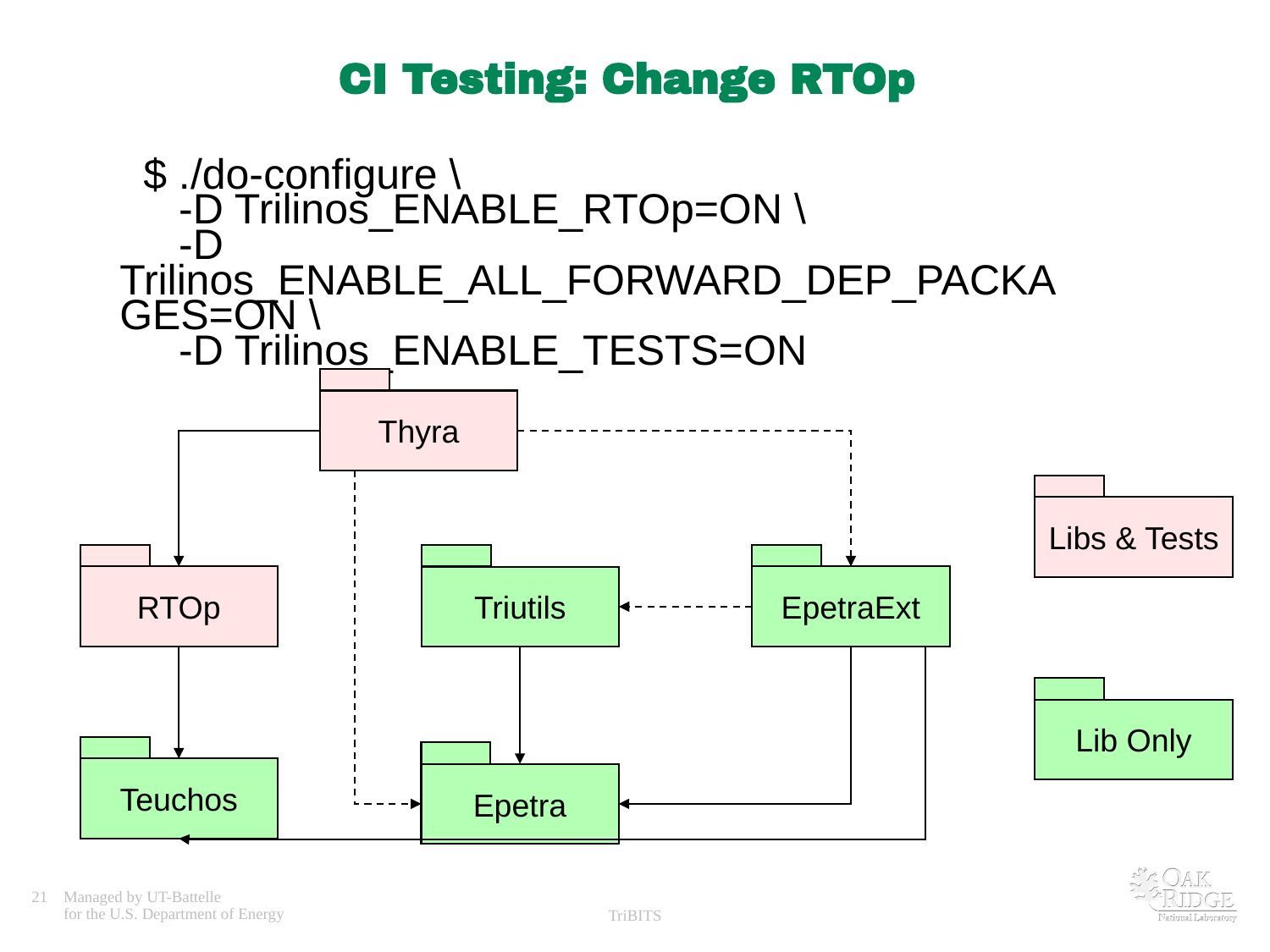

# CI Testing: Change RTOp
  $ ./do-configure \
     -D Trilinos_ENABLE_RTOp=ON \
     -D Trilinos_ENABLE_ALL_FORWARD_DEP_PACKAGES=ON \
     -D Trilinos_ENABLE_TESTS=ON

Thyra

Libs & Tests

RTOp

EpetraExt

Triutils

Lib Only

Teuchos

Epetra